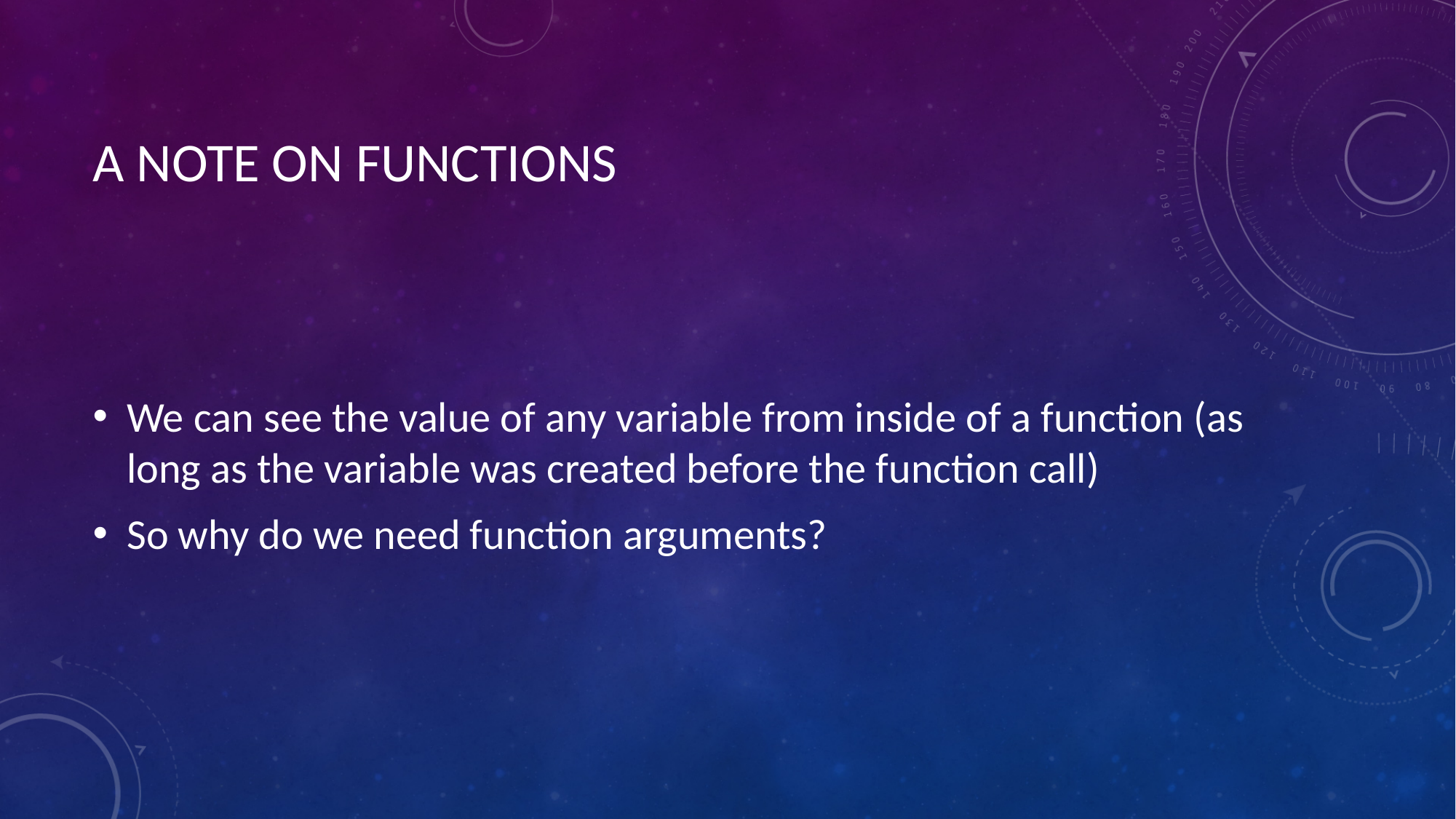

# A Note on functions
We can see the value of any variable from inside of a function (as long as the variable was created before the function call)
So why do we need function arguments?